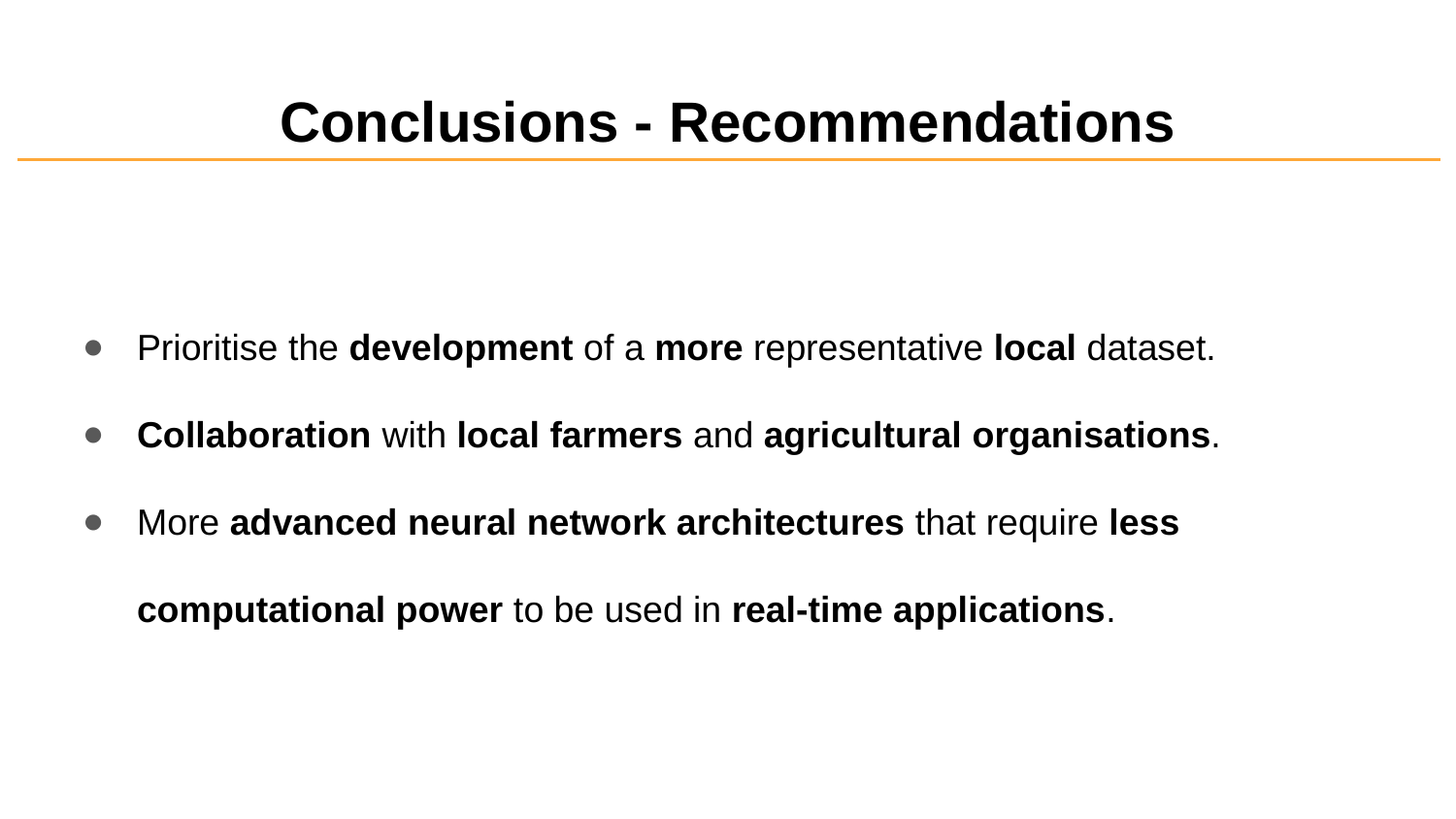

# Conclusions - Recommendations
Prioritise the development of a more representative local dataset.
Collaboration with local farmers and agricultural organisations.
More advanced neural network architectures that require less computational power to be used in real-time applications.